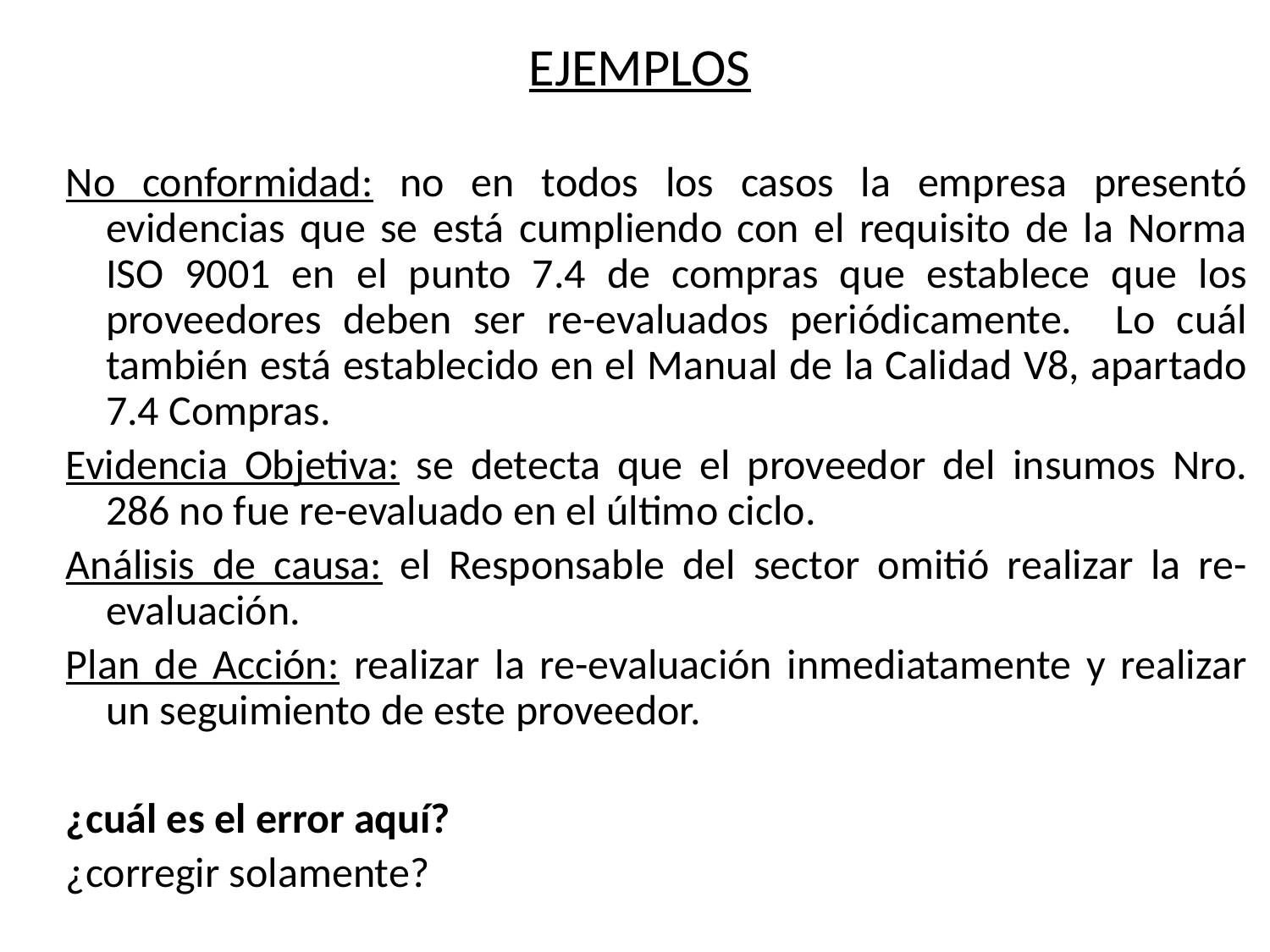

EJEMPLOS

No conformidad: no en todos los casos la empresa presentó evidencias que se está cumpliendo con el requisito de la Norma ISO 9001 en el punto 7.4 de compras que establece que los proveedores deben ser re-evaluados periódicamente.  Lo cuál también está establecido en el Manual de la Calidad V8, apartado 7.4 Compras.
Evidencia Objetiva: se detecta que el proveedor del insumos Nro. 286 no fue re-evaluado en el último ciclo.
Análisis de causa: el Responsable del sector omitió realizar la re-evaluación.
Plan de Acción: realizar la re-evaluación inmediatamente y realizar un seguimiento de este proveedor.

¿cuál es el error aquí?
¿corregir solamente?